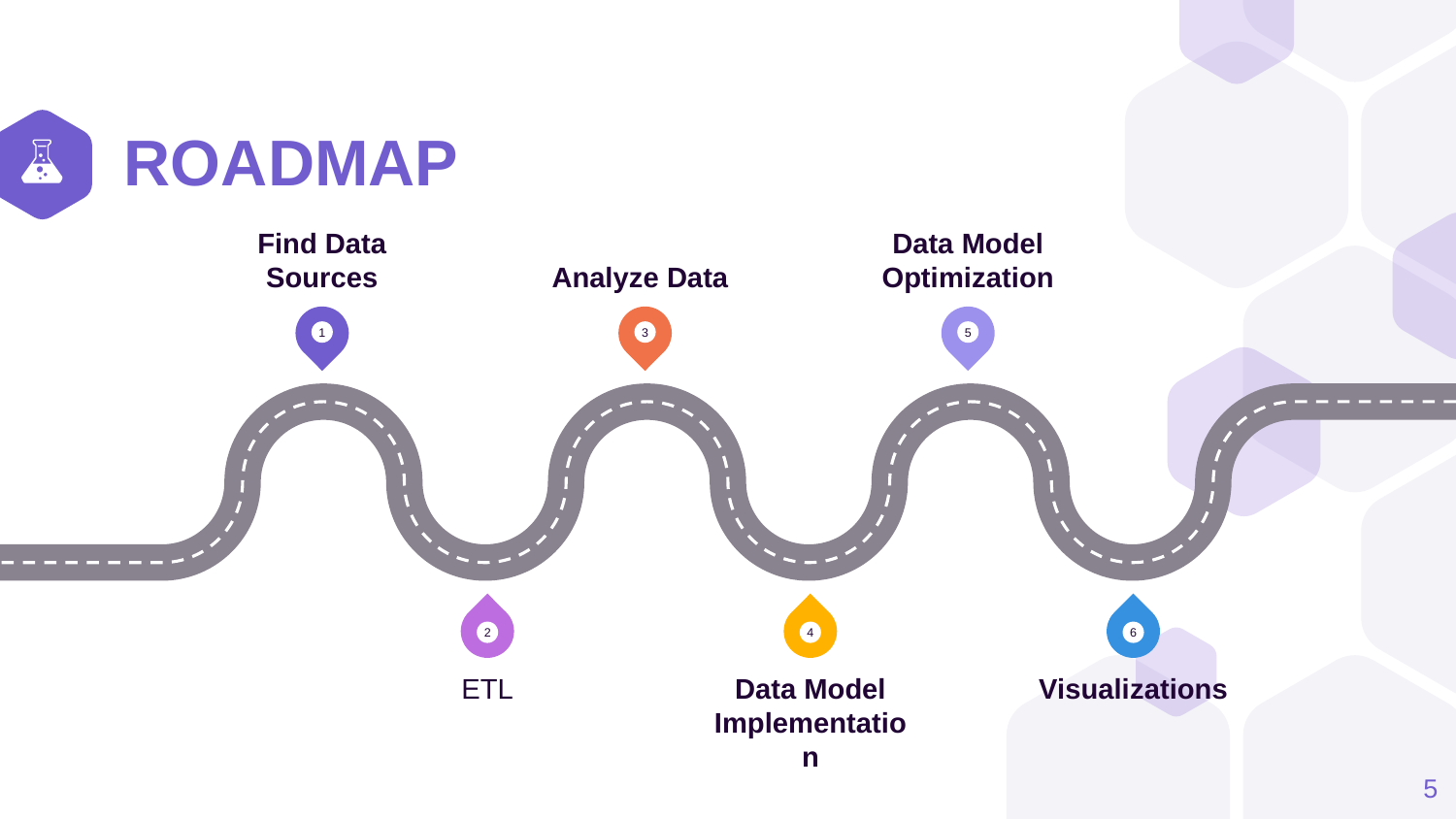

# ROADMAP

Find Data Sources
Analyze Data
Data Model Optimization

1

3

5

2

4

6
ETL

Data Model Implementation
Visualizations
5